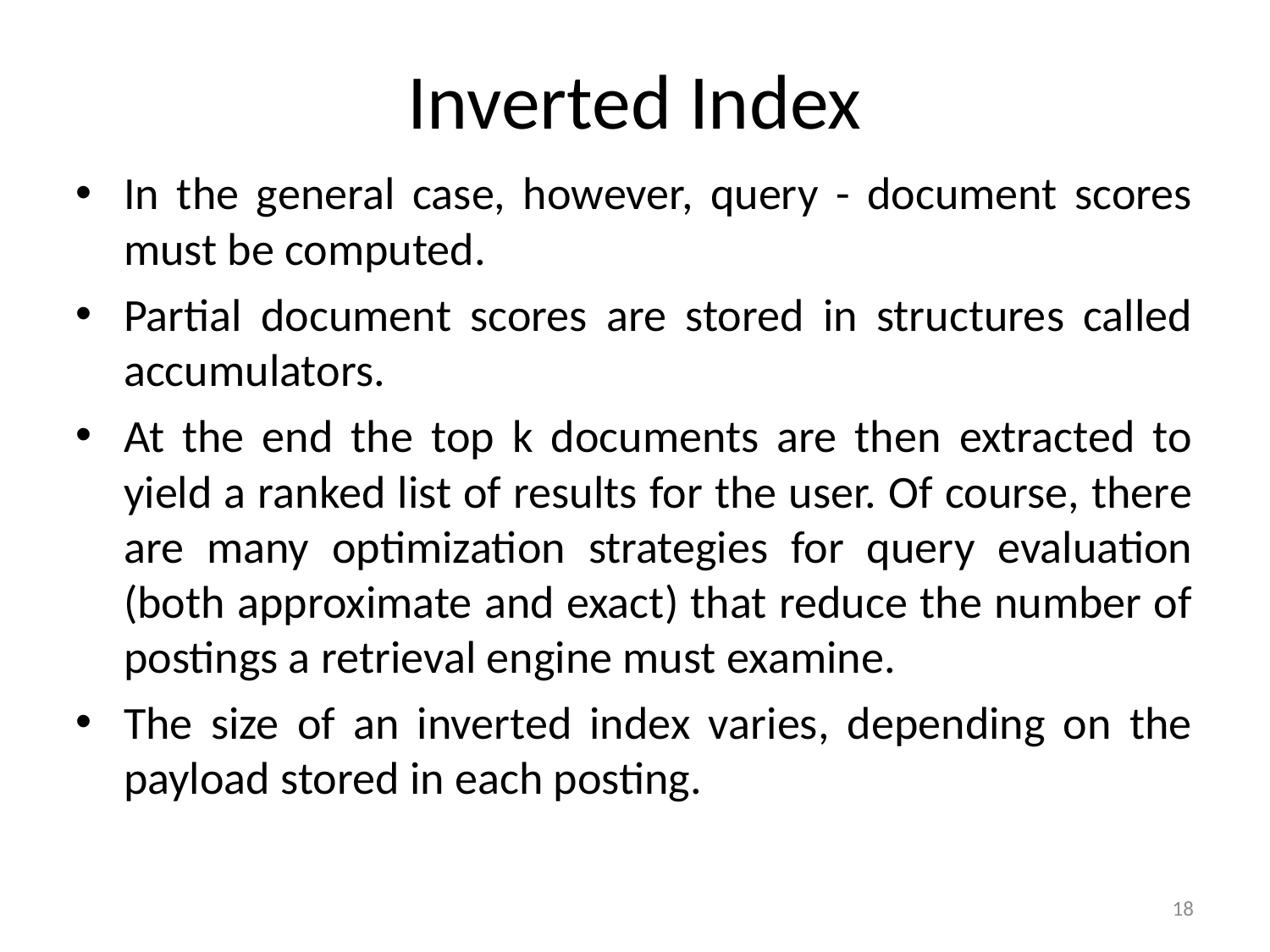

Inverted Index
In the general case, however, query - document scores must be computed.
Partial document scores are stored in structures called accumulators.
At the end the top k documents are then extracted to yield a ranked list of results for the user. Of course, there are many optimization strategies for query evaluation (both approximate and exact) that reduce the number of postings a retrieval engine must examine.
The size of an inverted index varies, depending on the payload stored in each posting.
18